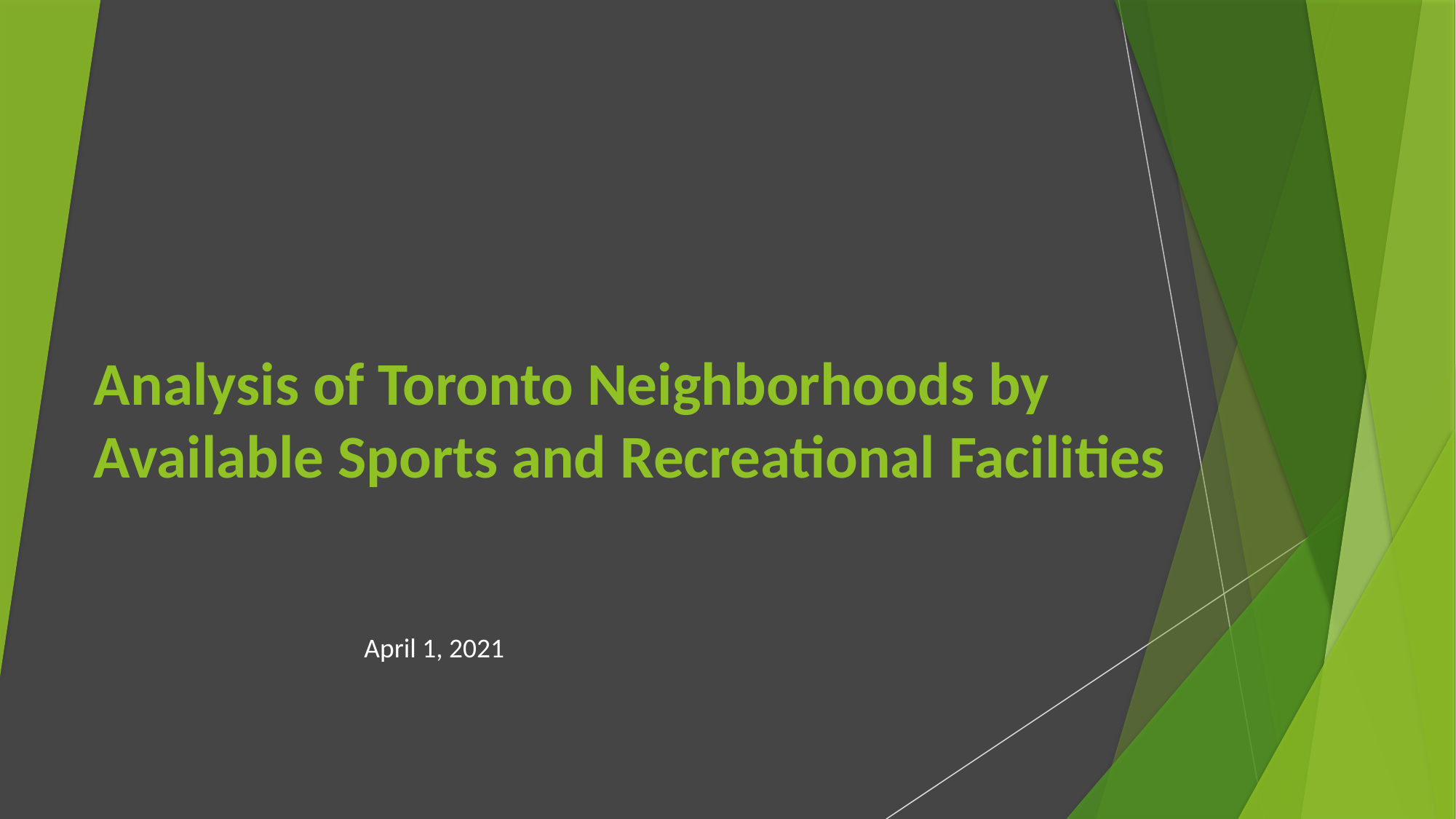

# Analysis of Toronto Neighborhoods by Available Sports and Recreational Facilities
April 1, 2021